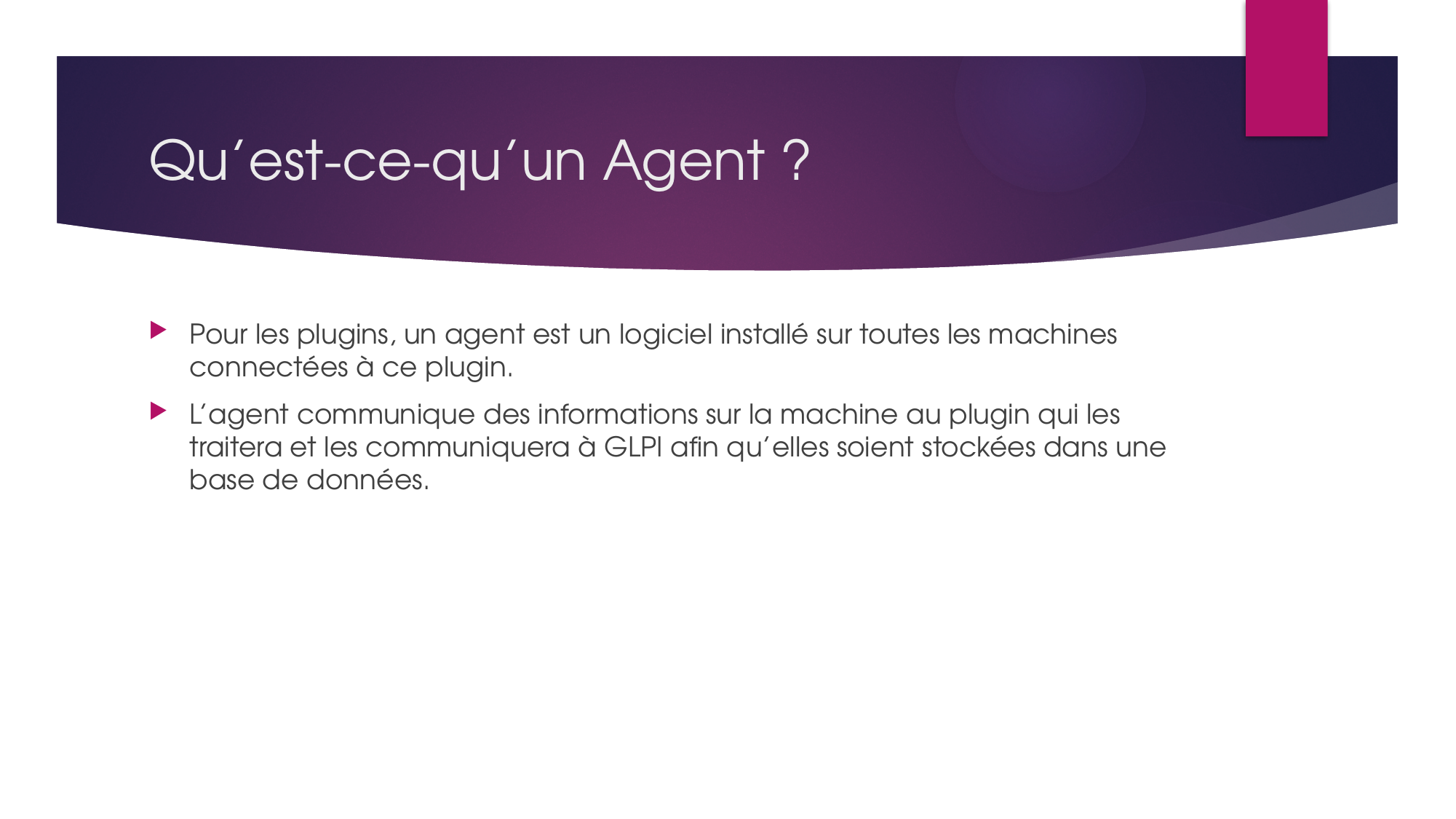

# Qu’est-ce-qu’un Agent ?
Pour les plugins, un agent est un logiciel installé sur toutes les machines connectées à ce plugin.
L’agent communique des informations sur la machine au plugin qui les traitera et les communiquera à GLPI afin qu’elles soient stockées dans une base de données.